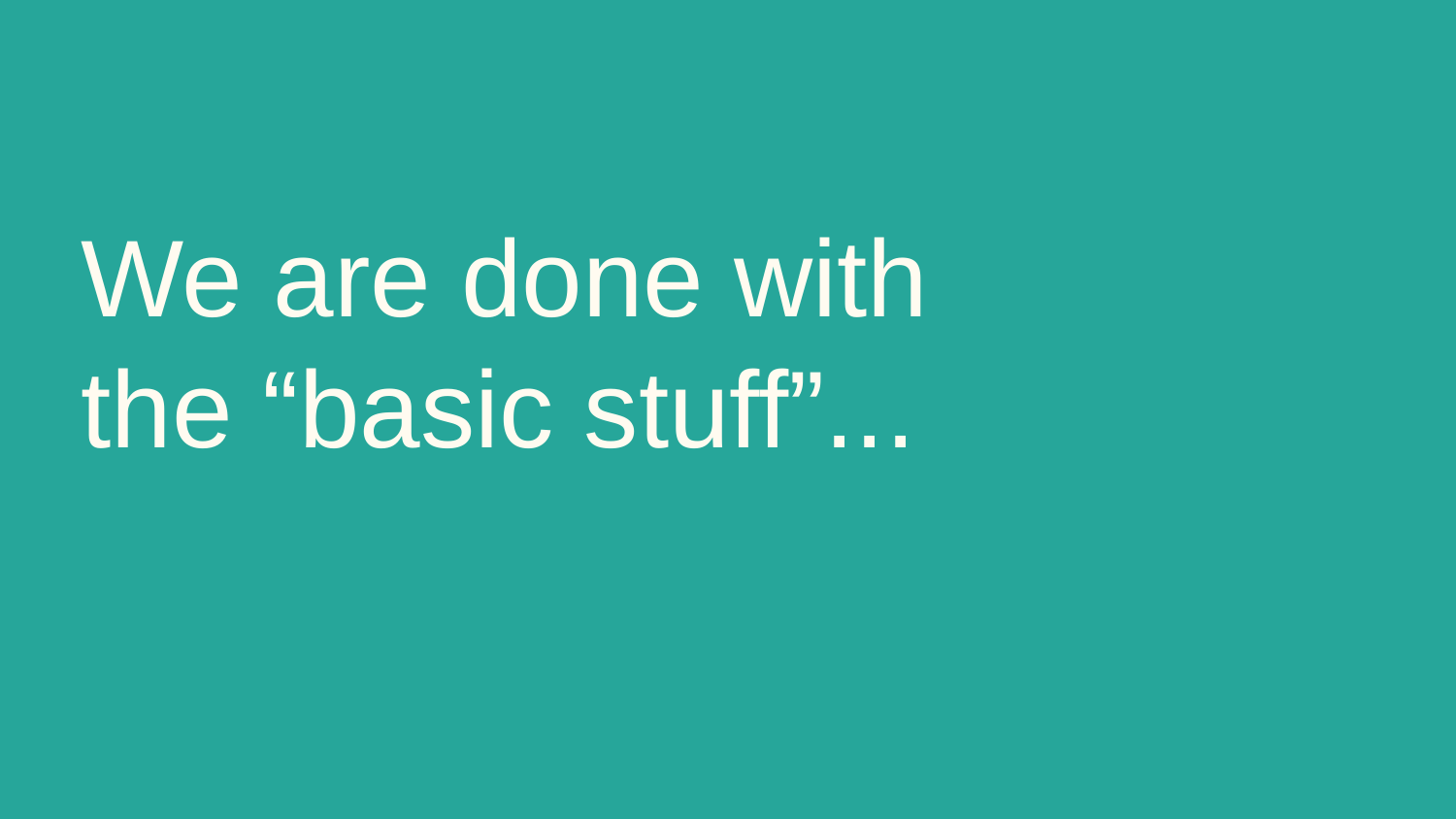

# We are done with the “basic stuff”...